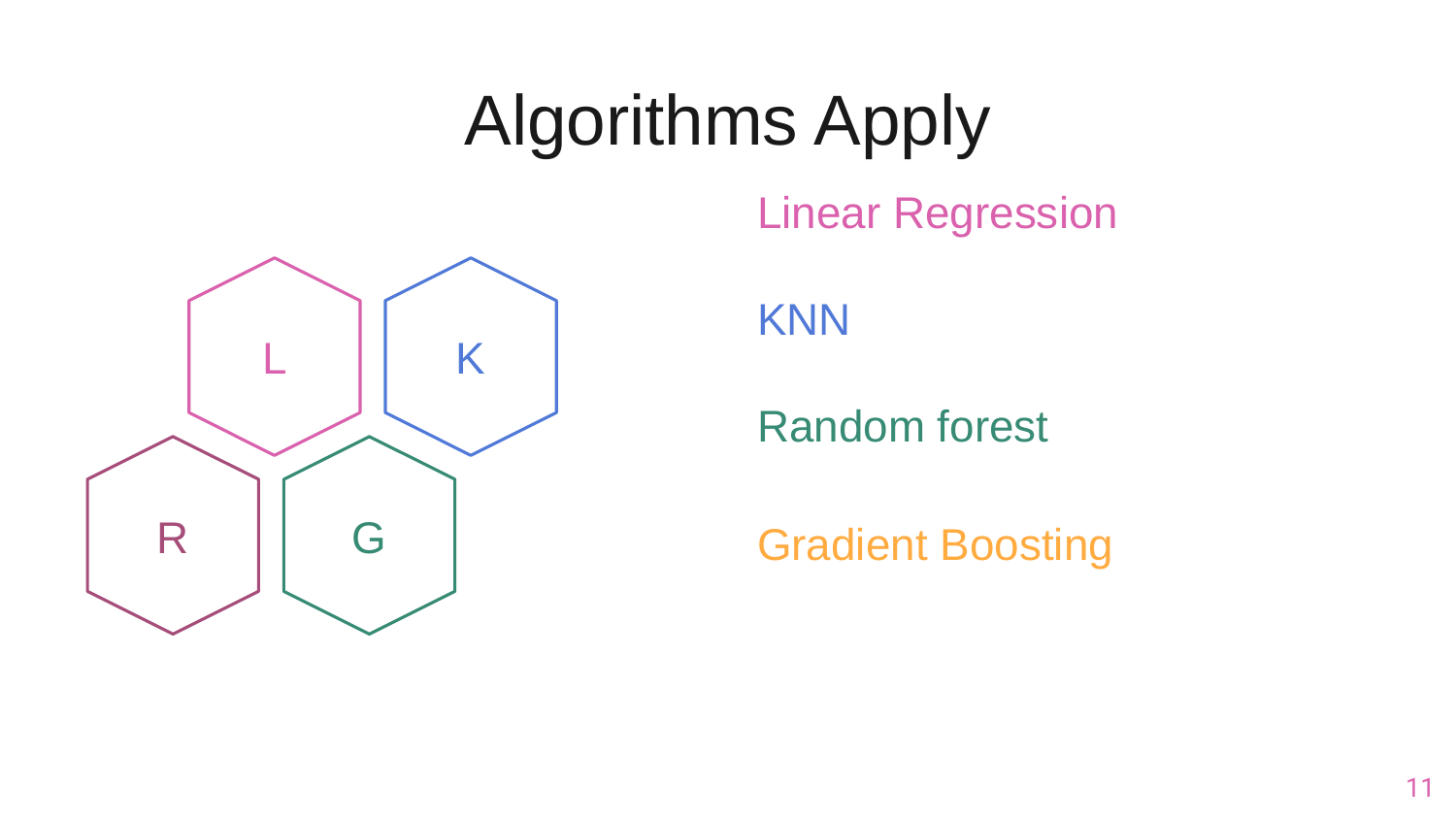

# Algorithms Apply
Linear Regression

KNN
L
K
Random forest

R
G
Gradient Boosting
11